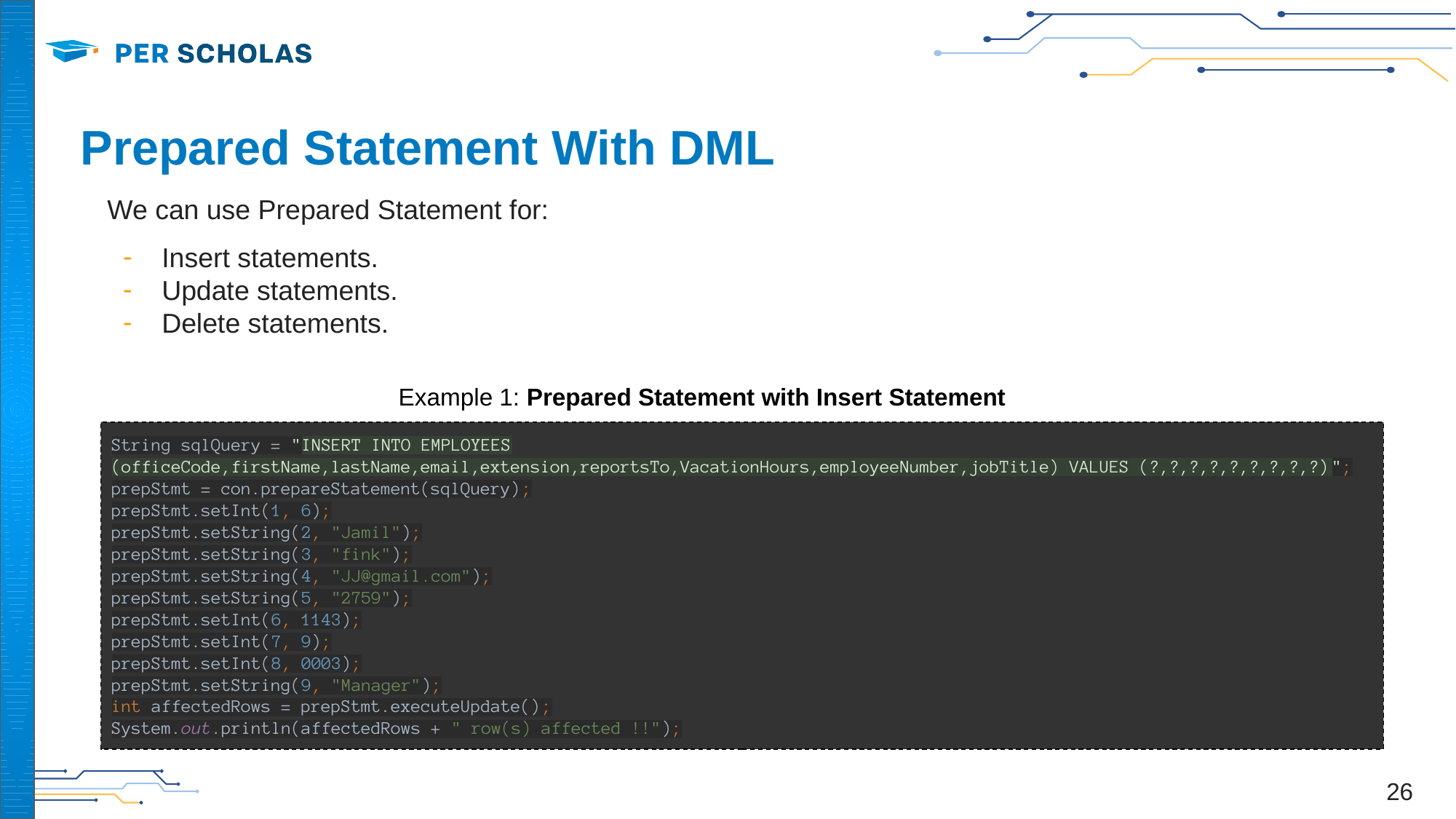

# Prepared Statement With DML
We can use Prepared Statement for:
Insert statements.
Update statements.
Delete statements.
Example 1: Prepared Statement with Insert Statement
String sqlQuery = "INSERT INTO EMPLOYEES (officeCode,firstName,lastName,email,extension,reportsTo,VacationHours,employeeNumber,jobTitle) VALUES (?,?,?,?,?,?,?,?,?)";
prepStmt = con.prepareStatement(sqlQuery);
prepStmt.setInt(1, 6);
prepStmt.setString(2, "Jamil");
prepStmt.setString(3, "fink");
prepStmt.setString(4, "JJ@gmail.com");
prepStmt.setString(5, "2759");
prepStmt.setInt(6, 1143);
prepStmt.setInt(7, 9);
prepStmt.setInt(8, 0003);
prepStmt.setString(9, "Manager");
int affectedRows = prepStmt.executeUpdate();
System.out.println(affectedRows + " row(s) affected !!");
26